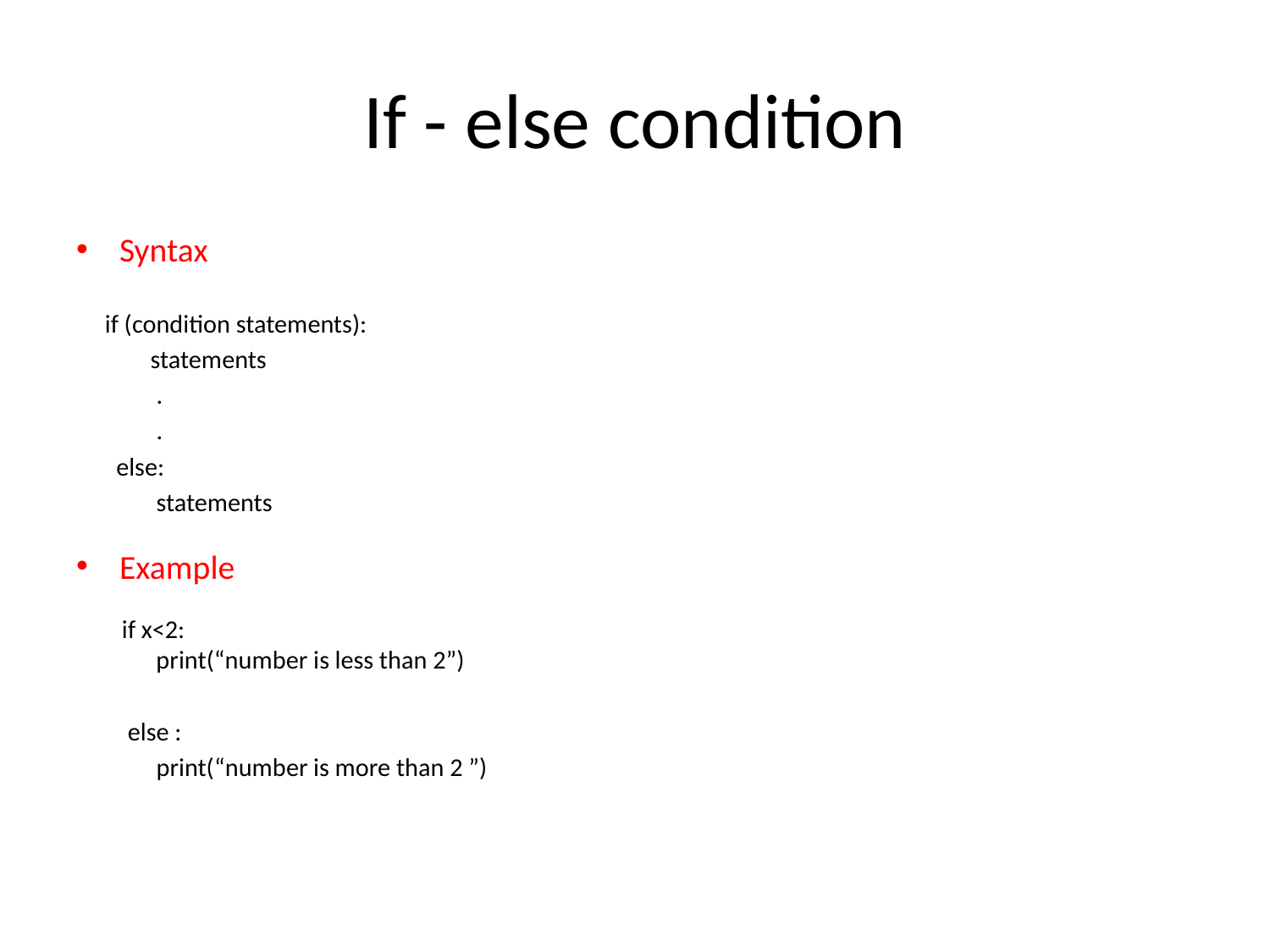

# If - else condition
Syntax

     if (condition statements):
             statements
              .
              .
       else:
              statements

Example

         if x<2:
              print(“number is less than 2”)

         else :
              print(“number is more than 2 ”)